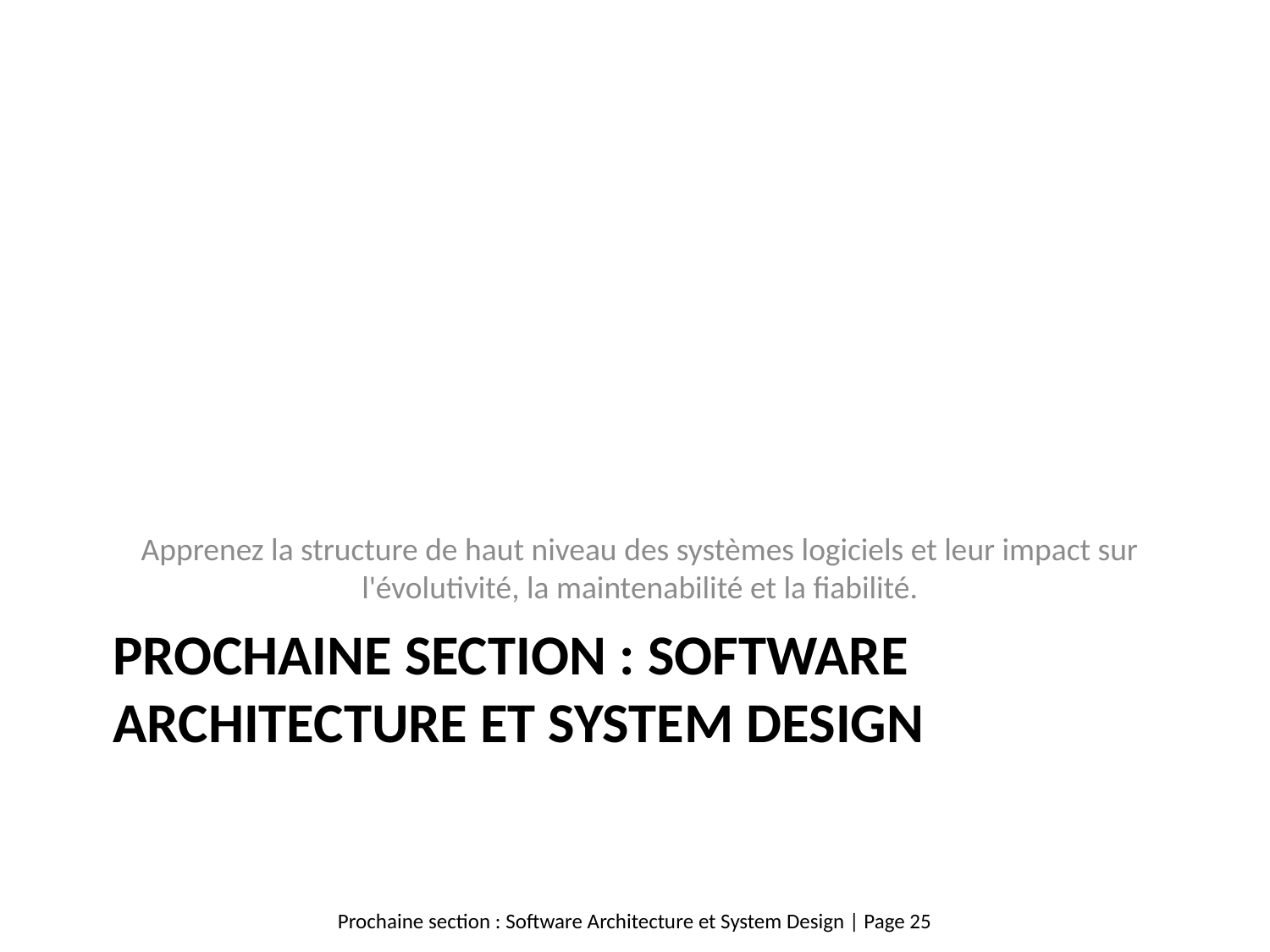

Apprenez la structure de haut niveau des systèmes logiciels et leur impact sur l'évolutivité, la maintenabilité et la fiabilité.
# Prochaine section : Software Architecture et System Design

Prochaine section : Software Architecture et System Design | Page 25